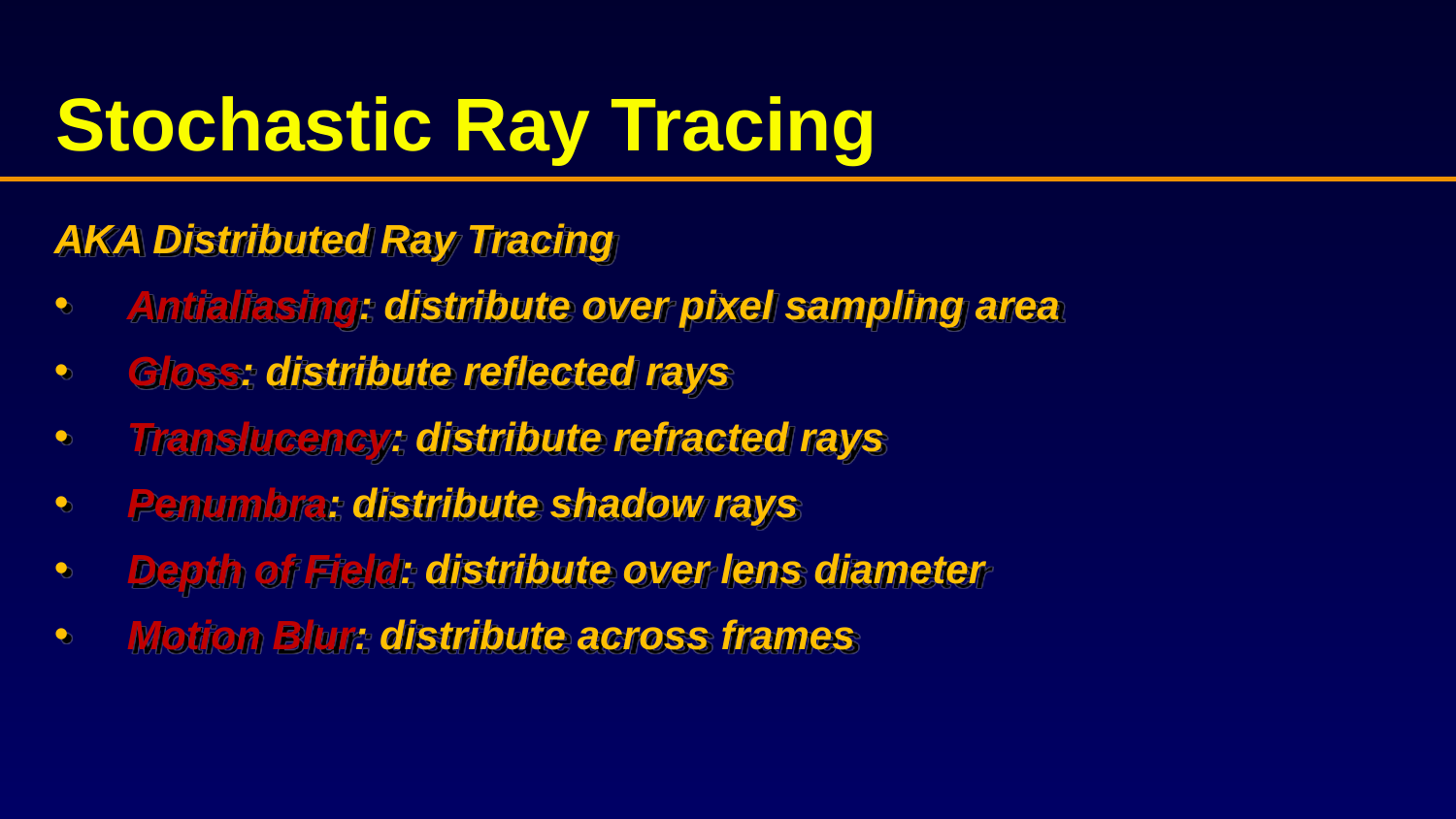

# Stochastic Ray Tracing
AKA Distributed Ray Tracing
Antialiasing: distribute over pixel sampling area
Gloss: distribute reflected rays
Translucency: distribute refracted rays
Penumbra: distribute shadow rays
Depth of Field: distribute over lens diameter
Motion Blur: distribute across frames